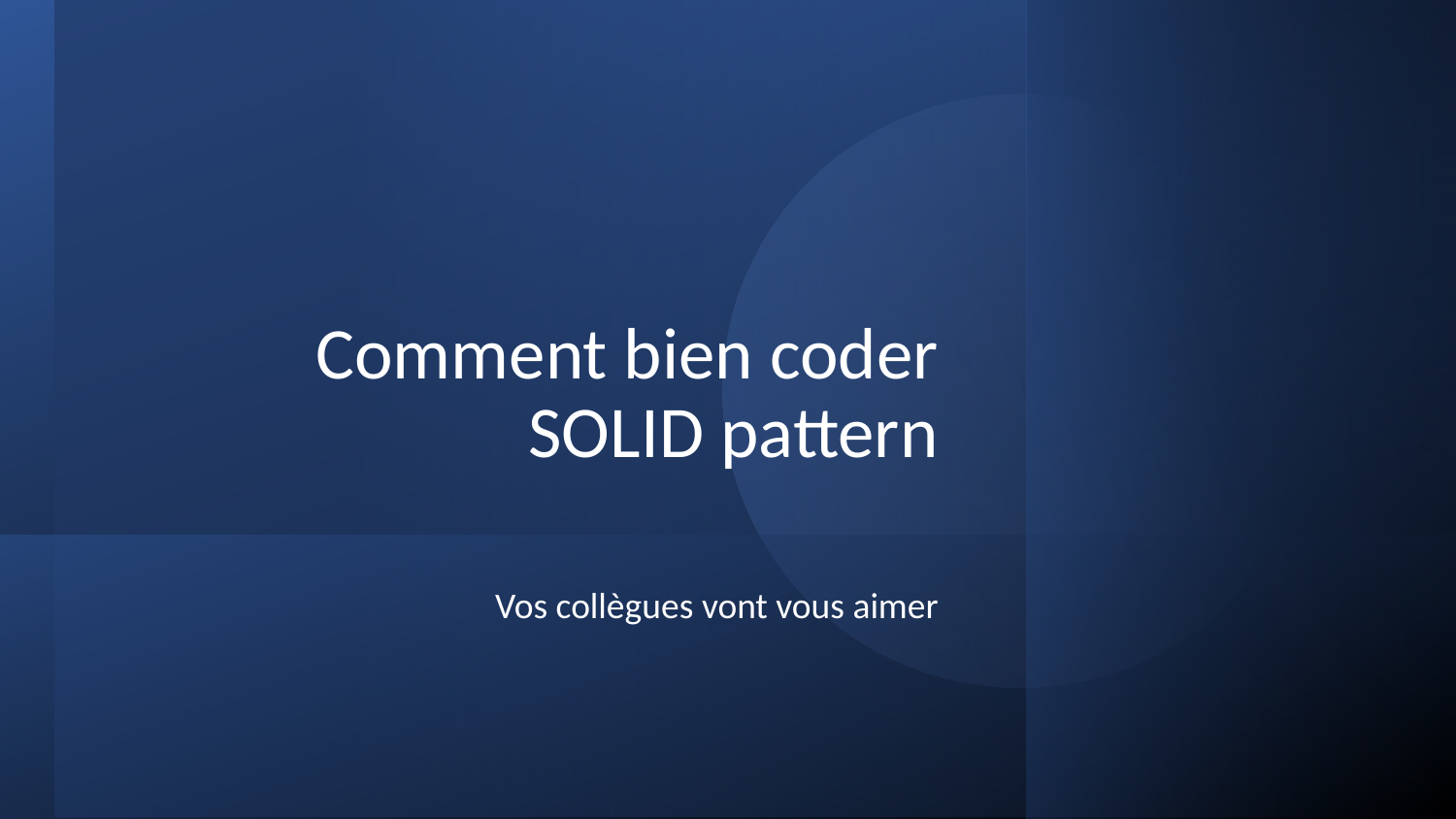

# Comment bien coder SOLID pattern

Vos collègues vont vous aimer